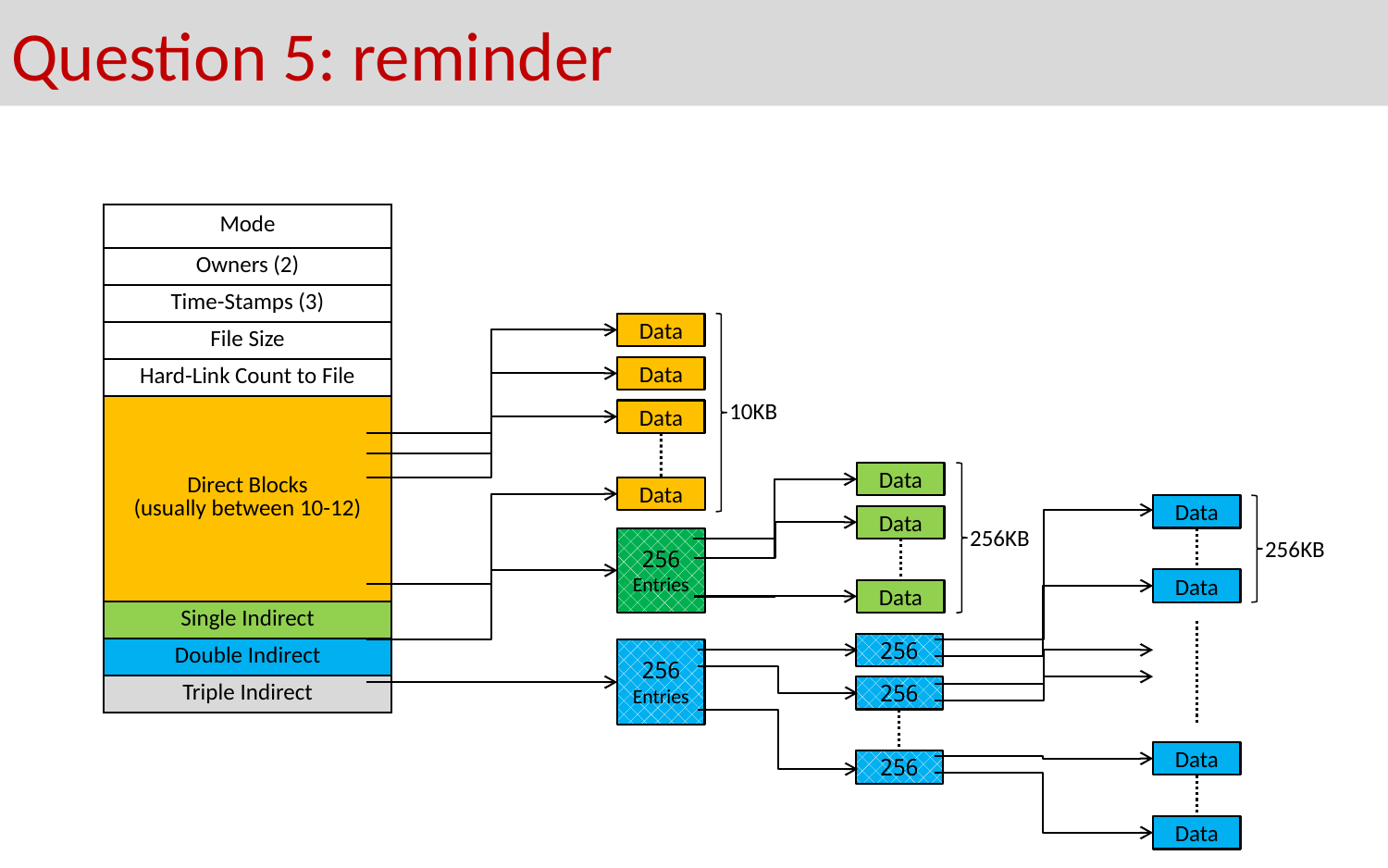

# Question 5: reminder
| Mode |
| --- |
| Owners (2) |
| Time-Stamps (3) |
| File Size |
| Hard-Link Count to File |
| Direct Blocks (usually between 10-12) |
| Single Indirect |
| Double Indirect |
| Triple Indirect |
Data
Data
Data
Data

10KB
Data
Data
Data

256KB
Data
Data
Data
Data

256KB
256
Entries
256
256
256
256
Entries